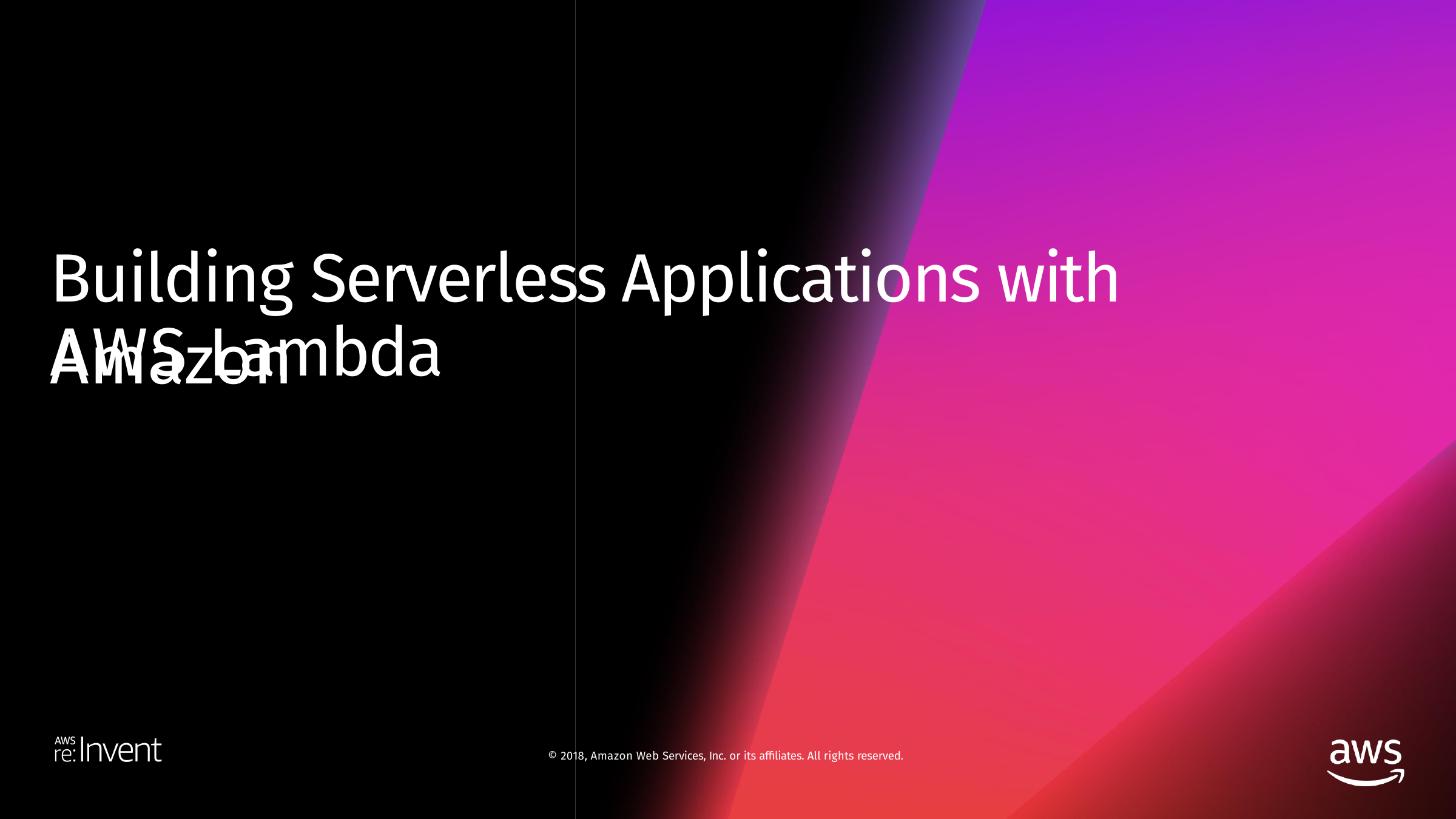

# Building Serverless Applications with Amazon
AWS Lambda
© 2018, Amazon Web Services, Inc. or its affiliates. All rights reserved.